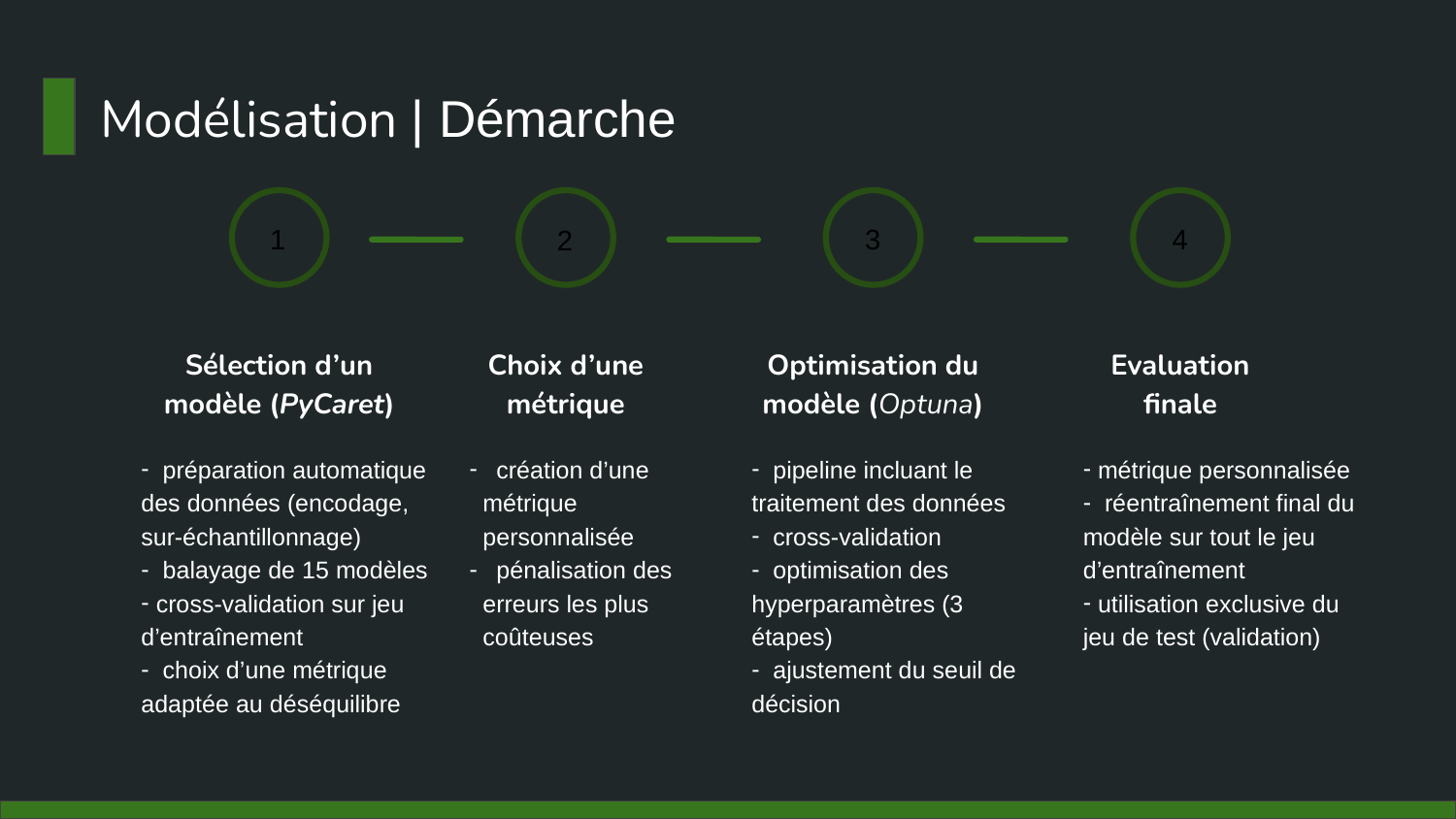

# Modélisation | Démarche

Sélection d’un modèle (PyCaret)
  préparation automatique des données (encodage, sur-échantillonnage)
  balayage de 15 modèles
 cross-validation sur jeu d’entraînement
  choix d’une métrique adaptée au déséquilibre

Choix d’une métrique
  création d’une métrique personnalisée
  pénalisation des erreurs les plus coûteuses

Optimisation du modèle (Optuna)
  pipeline incluant le traitement des données
  cross-validation
  optimisation des hyperparamètres (3 étapes)
  ajustement du seuil de décision

Evaluation
finale
 métrique personnalisée
  réentraînement final du modèle sur tout le jeu d’entraînement
 utilisation exclusive du jeu de test (validation)
1
3
4
2